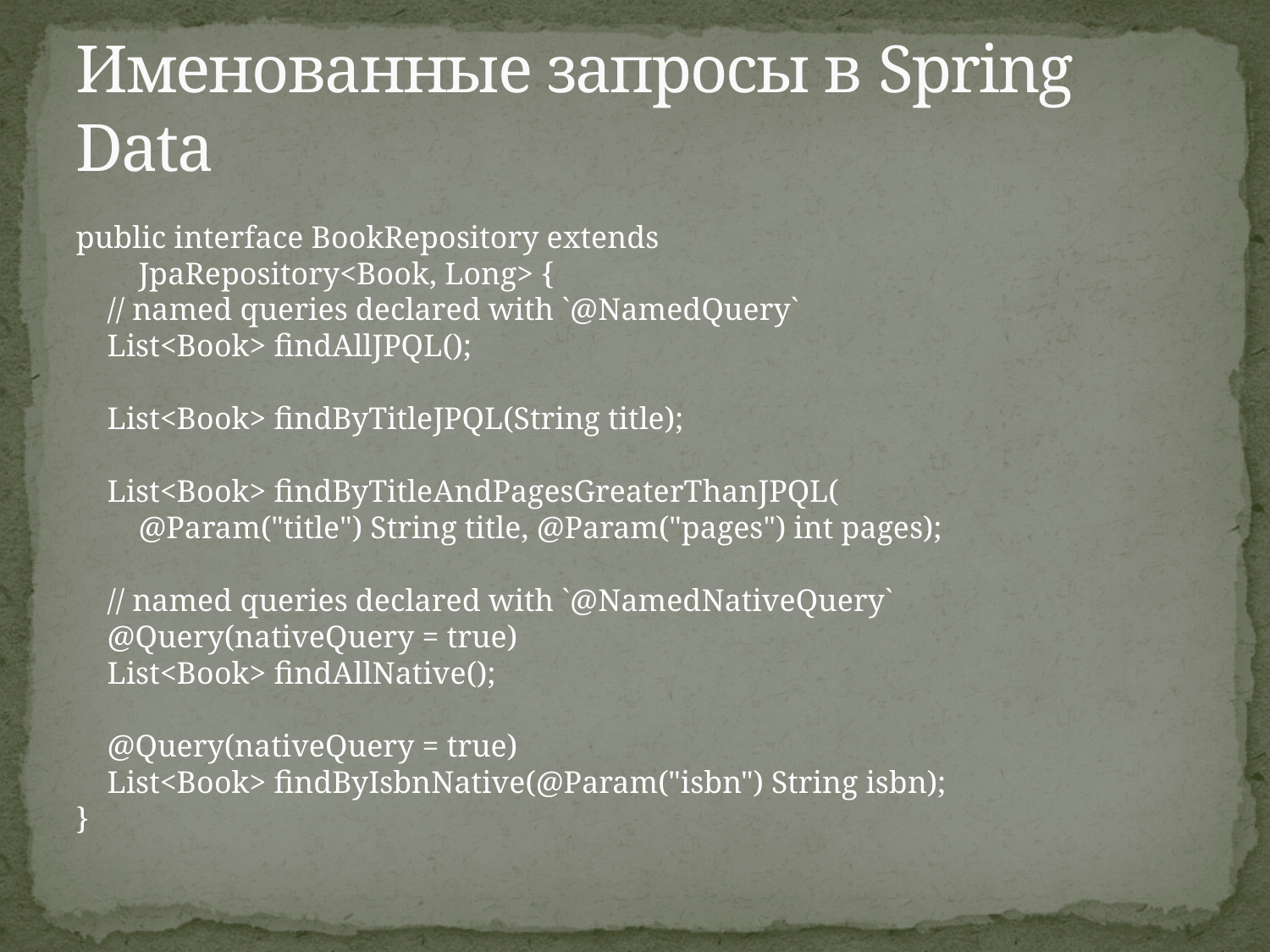

# Именованные запросы в Spring Data
public interface BookRepository extends
        JpaRepository<Book, Long> {
    // named queries declared with `@NamedQuery`
    List<Book> findAllJPQL();
    List<Book> findByTitleJPQL(String title);
    List<Book> findByTitleAndPagesGreaterThanJPQL(
        @Param("title") String title, @Param("pages") int pages);
    // named queries declared with `@NamedNativeQuery`
    @Query(nativeQuery = true)
    List<Book> findAllNative();
    @Query(nativeQuery = true)
    List<Book> findByIsbnNative(@Param("isbn") String isbn);
}